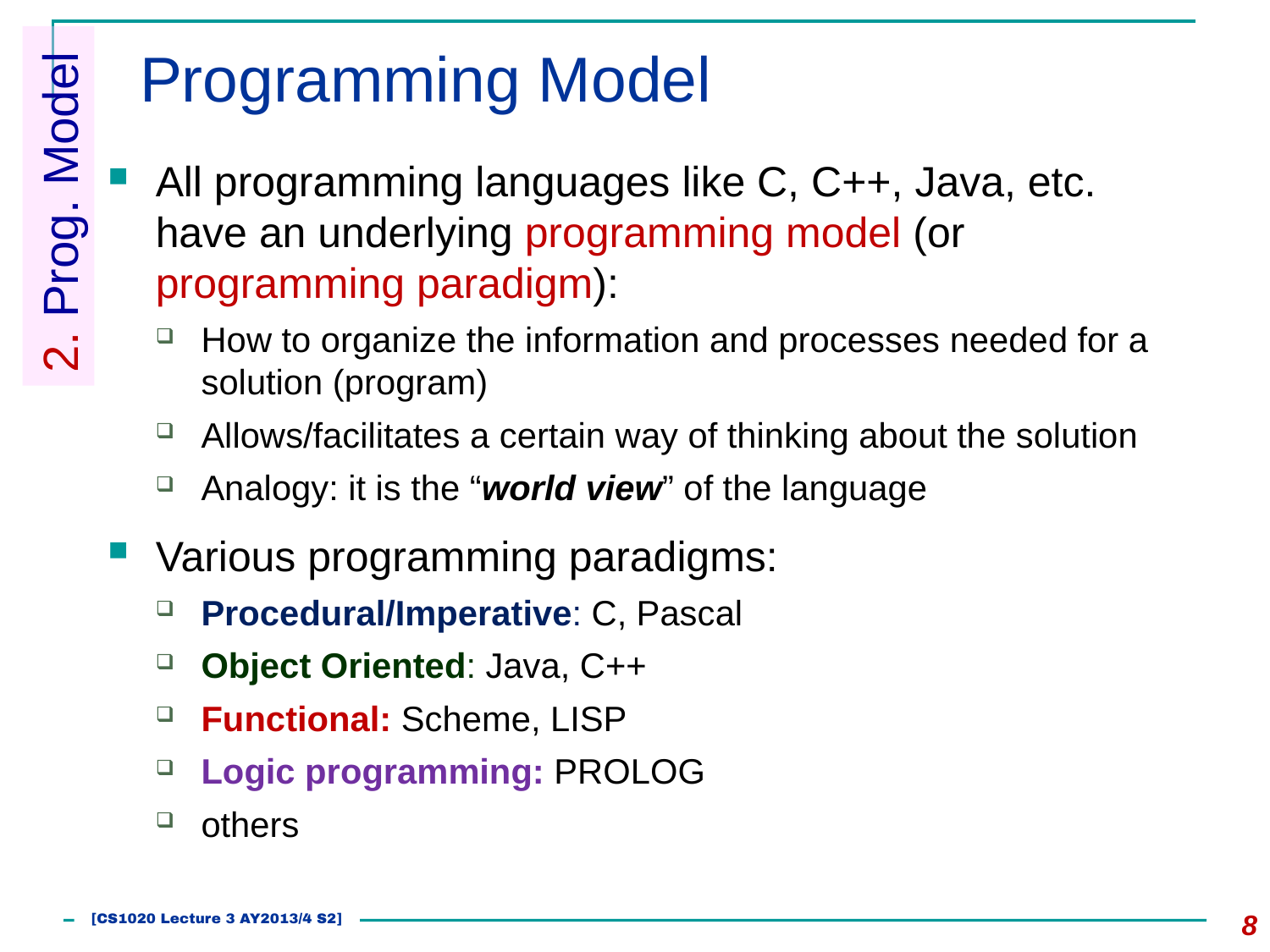

# Programming Model
All programming languages like C, C++, Java, etc. have an underlying programming model (or programming paradigm):
How to organize the information and processes needed for a solution (program)
Allows/facilitates a certain way of thinking about the solution
Analogy: it is the “world view” of the language
Various programming paradigms:
Procedural/Imperative: C, Pascal
Object Oriented: Java, C++
Functional: Scheme, LISP
Logic programming: PROLOG
others
2. Prog. Model
8
[CS1020 Lecture 3 AY2013/4 S2]